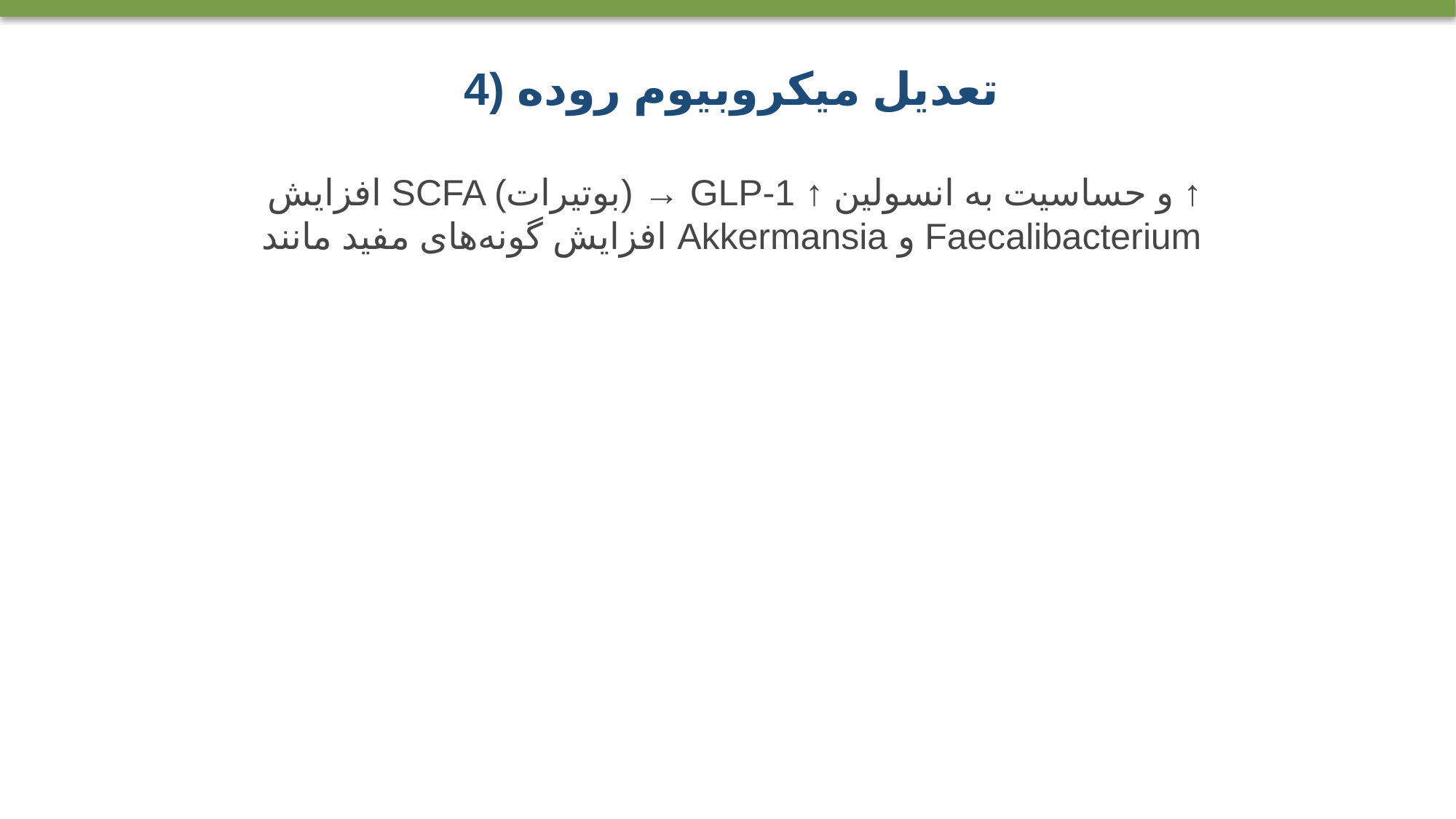

4) تعدیل میکروبیوم روده
افزایش SCFA (بوتیرات) → GLP-1 ↑ و حساسیت به انسولین ↑
افزایش گونه‌های مفید مانند Akkermansia و Faecalibacterium